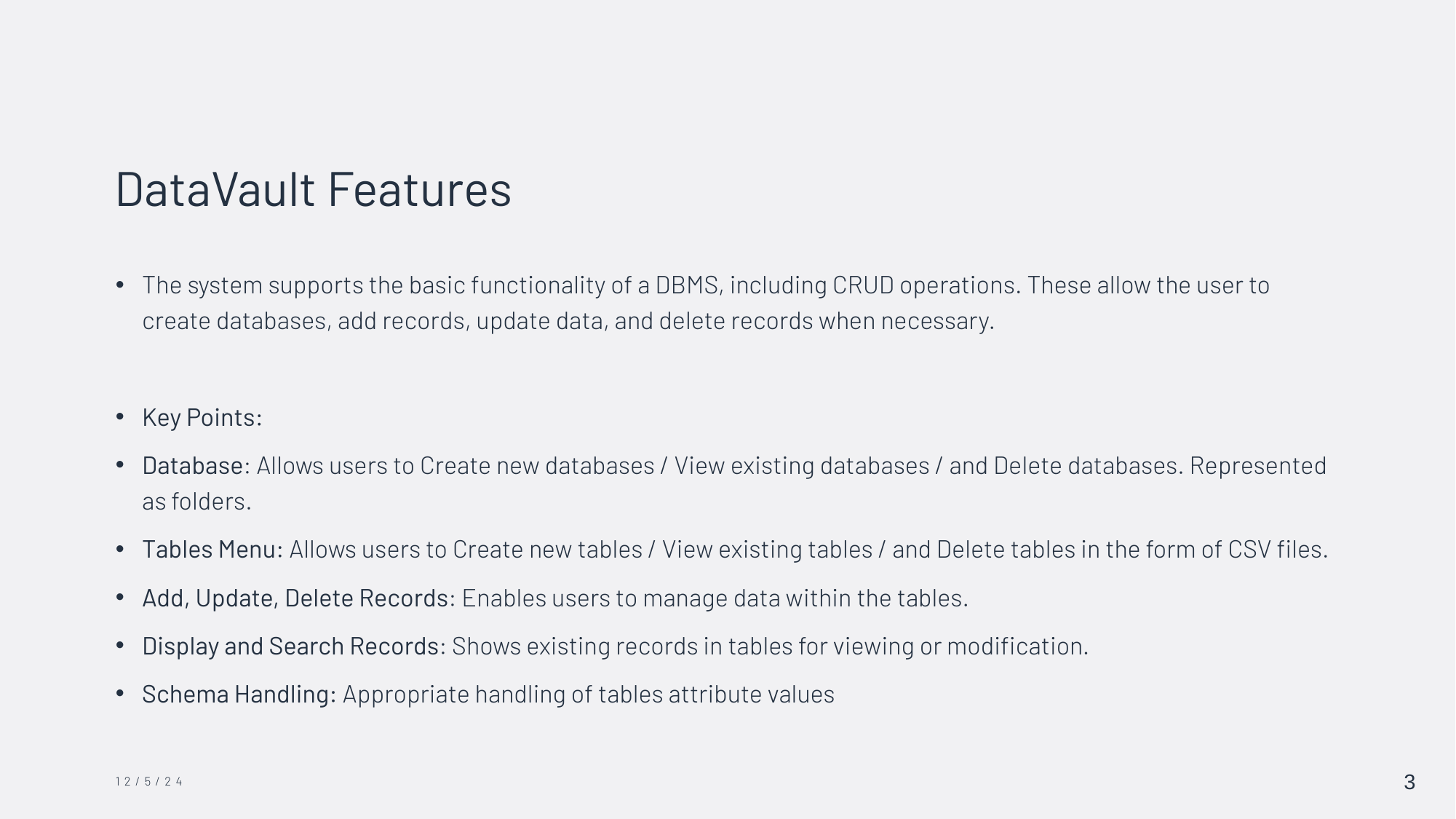

# DataVault Features
The system supports the basic functionality of a DBMS, including CRUD operations. These allow the user to create databases, add records, update data, and delete records when necessary.

Key Points:
Database: Allows users to Create new databases / View existing databases / and Delete databases. Represented as folders.
Tables Menu: Allows users to Create new tables / View existing tables / and Delete tables in the form of CSV files.
Add, Update, Delete Records: Enables users to manage data within the tables.
Display and Search Records: Shows existing records in tables for viewing or modification.
Schema Handling: Appropriate handling of tables attribute values

12/5/24
3